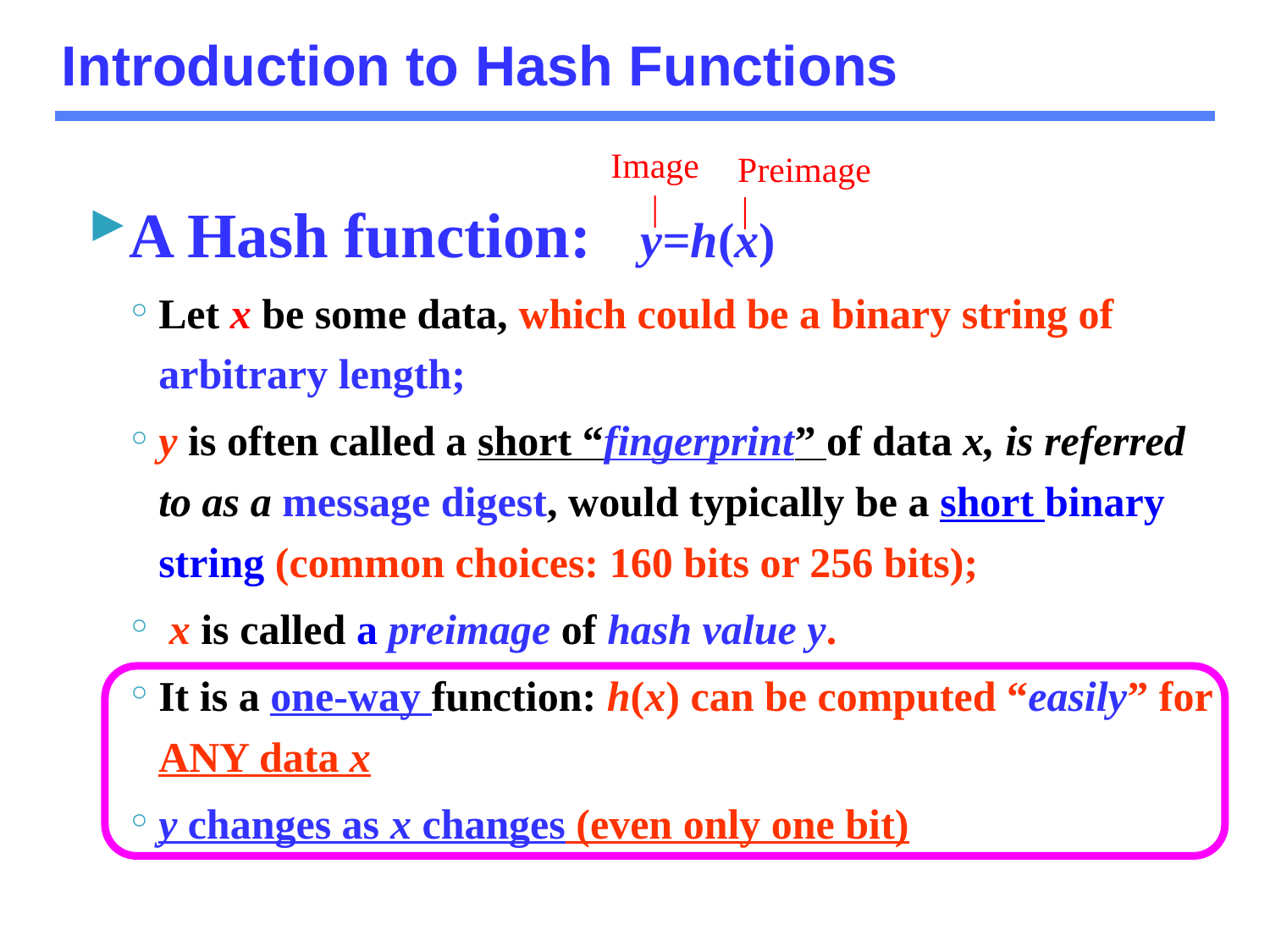

Introduction to Hash Functions

A Hash function:    y=h(x)
Let x be some data, which could be a binary string of arbitrary length;
y is often called a short “fingerprint” of data x, is referred to as a message digest, would typically be a short binary string (common choices: 160 bits or 256 bits);
 x is called a preimage of hash value y.
It is a one-way function: h(x) can be computed “easily” for ANY data x
y changes as x changes (even only one bit)
Image
|
 Preimage
|

7